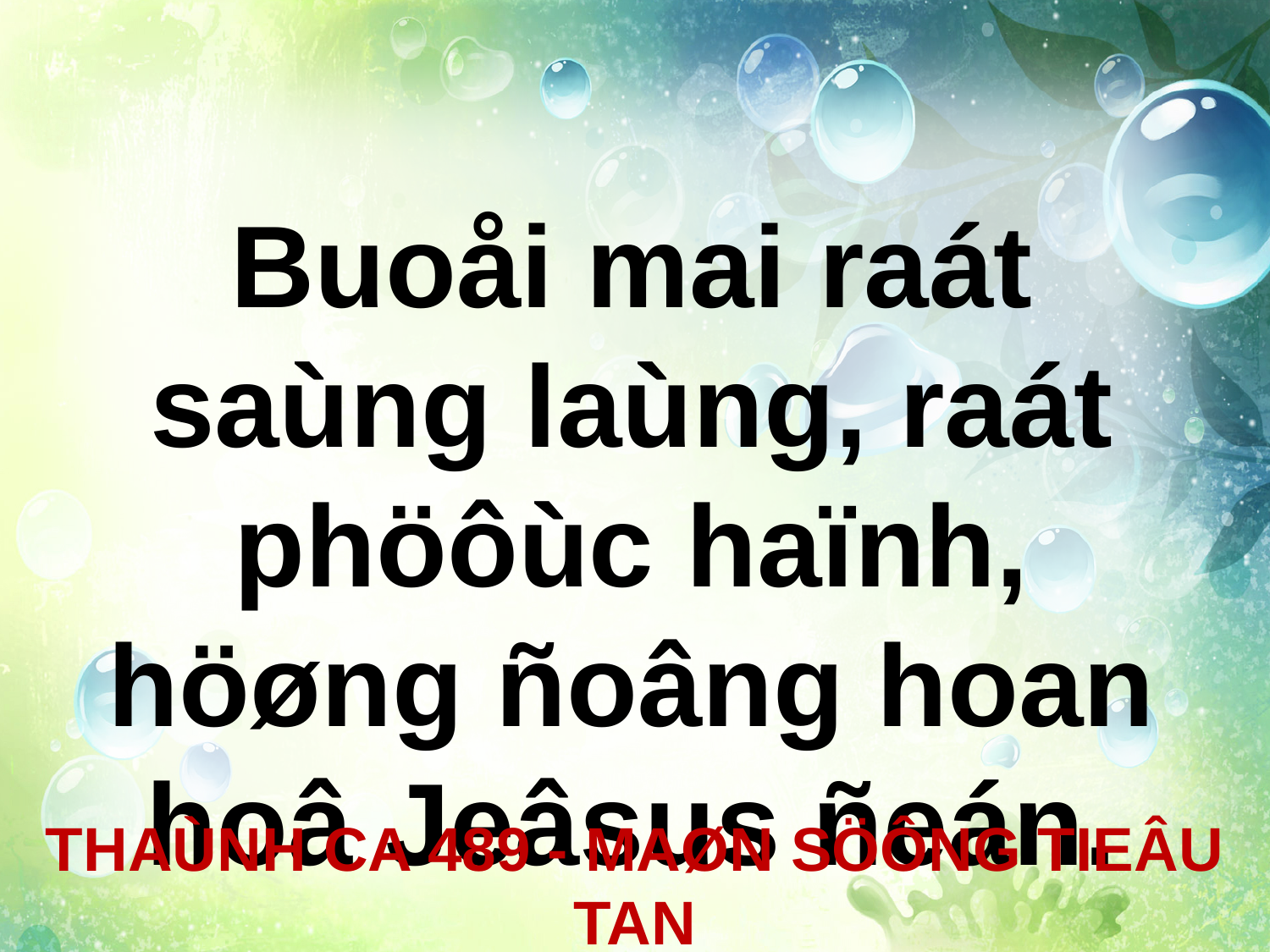

Buoåi mai raát saùng laùng, raát phöôùc haïnh, höøng ñoâng hoan hoâ Jeâsus ñeán.
THAÙNH CA 489 - MAØN SÖÔNG TIEÂU TAN